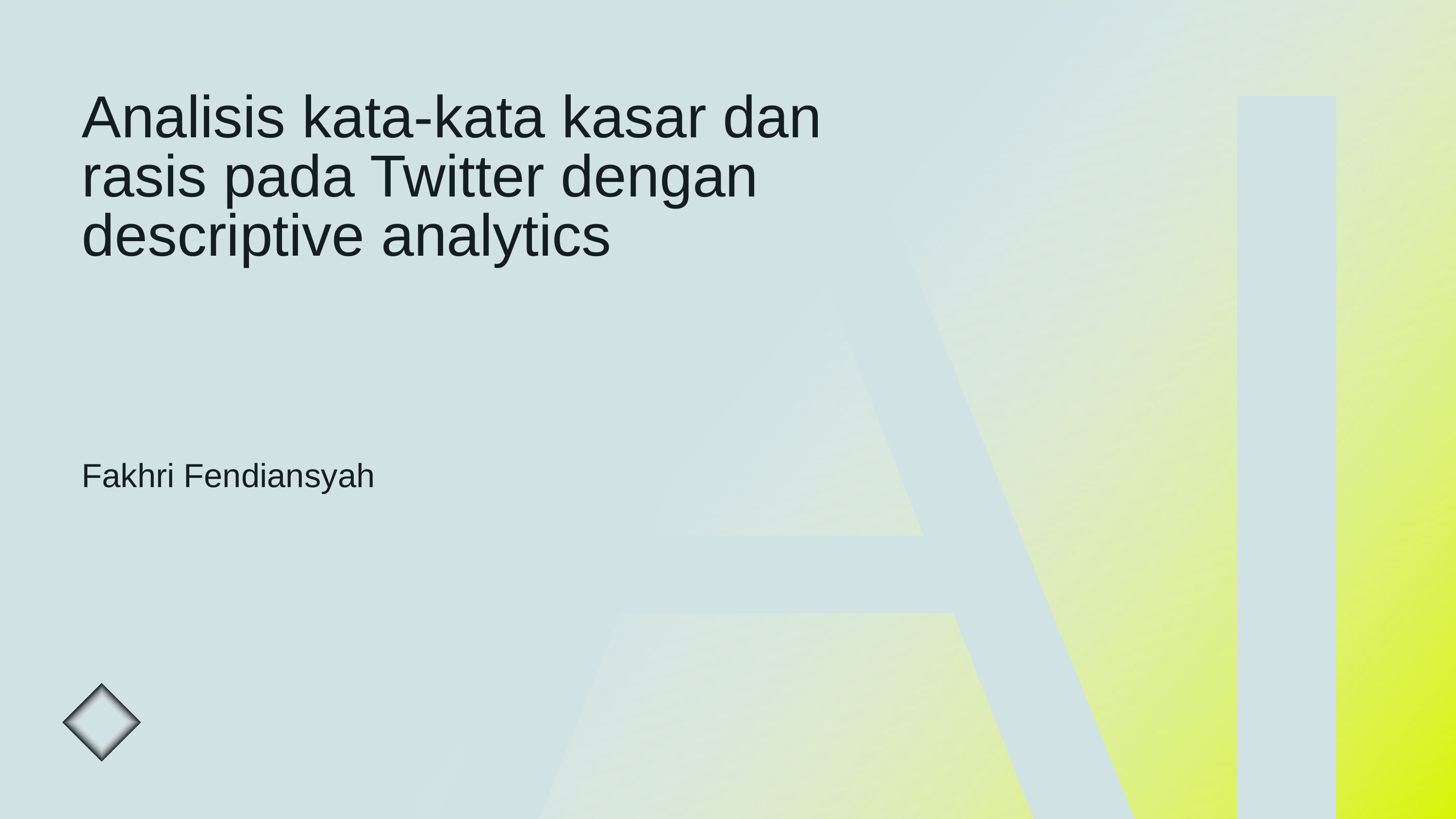

AI

Analisis kata-kata kasar dan rasis pada Twitter dengan descriptive analytics

Fakhri Fendiansyah